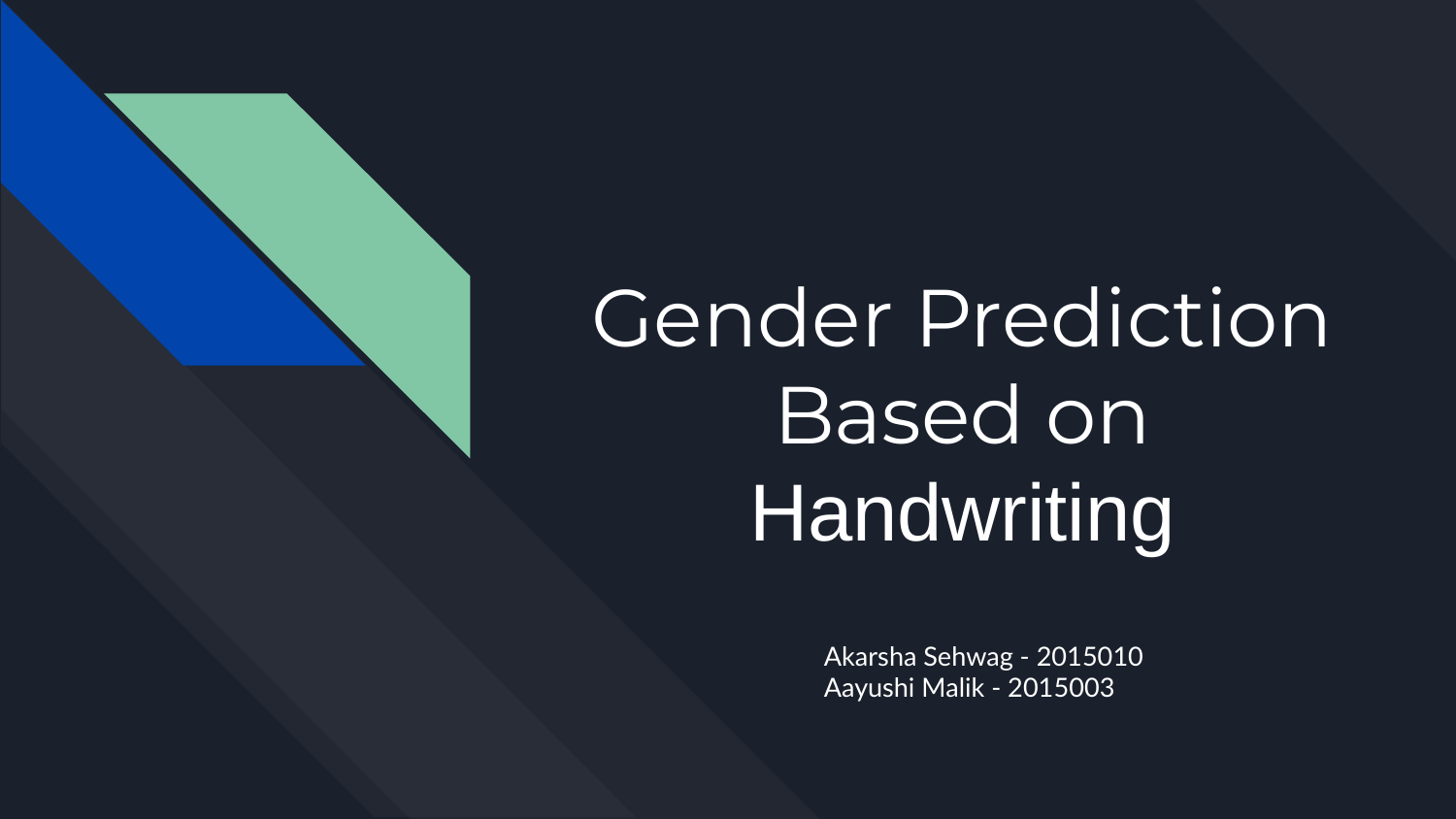

# Gender Prediction Based on Handwriting
Akarsha Sehwag - 2015010
Aayushi Malik - 2015003